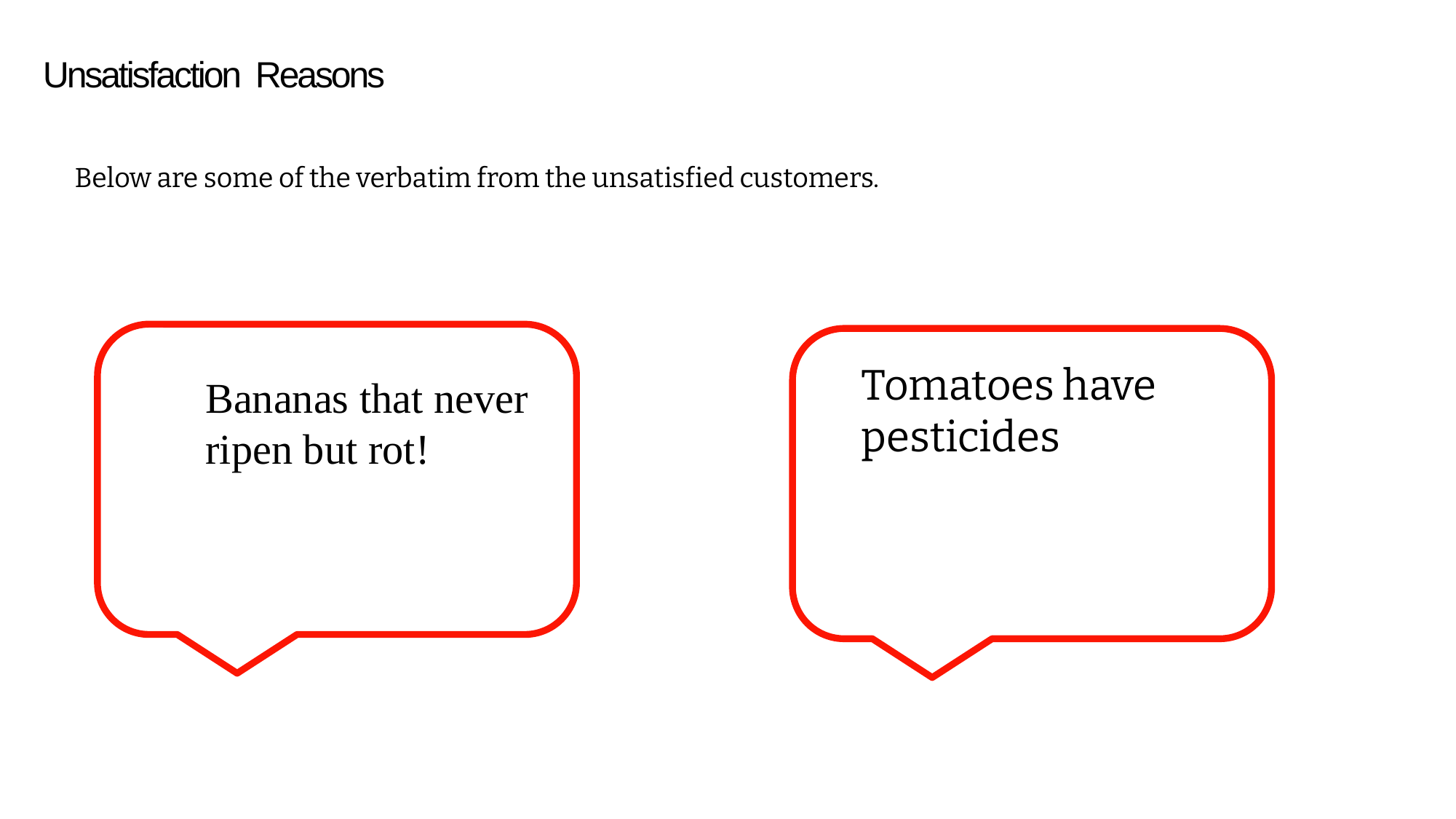

# Unsatisfaction  Reasons
Below are some of the verbatim from the unsatisfied customers.

Tomatoes have pesticides
Bananas that never ripen but rot!